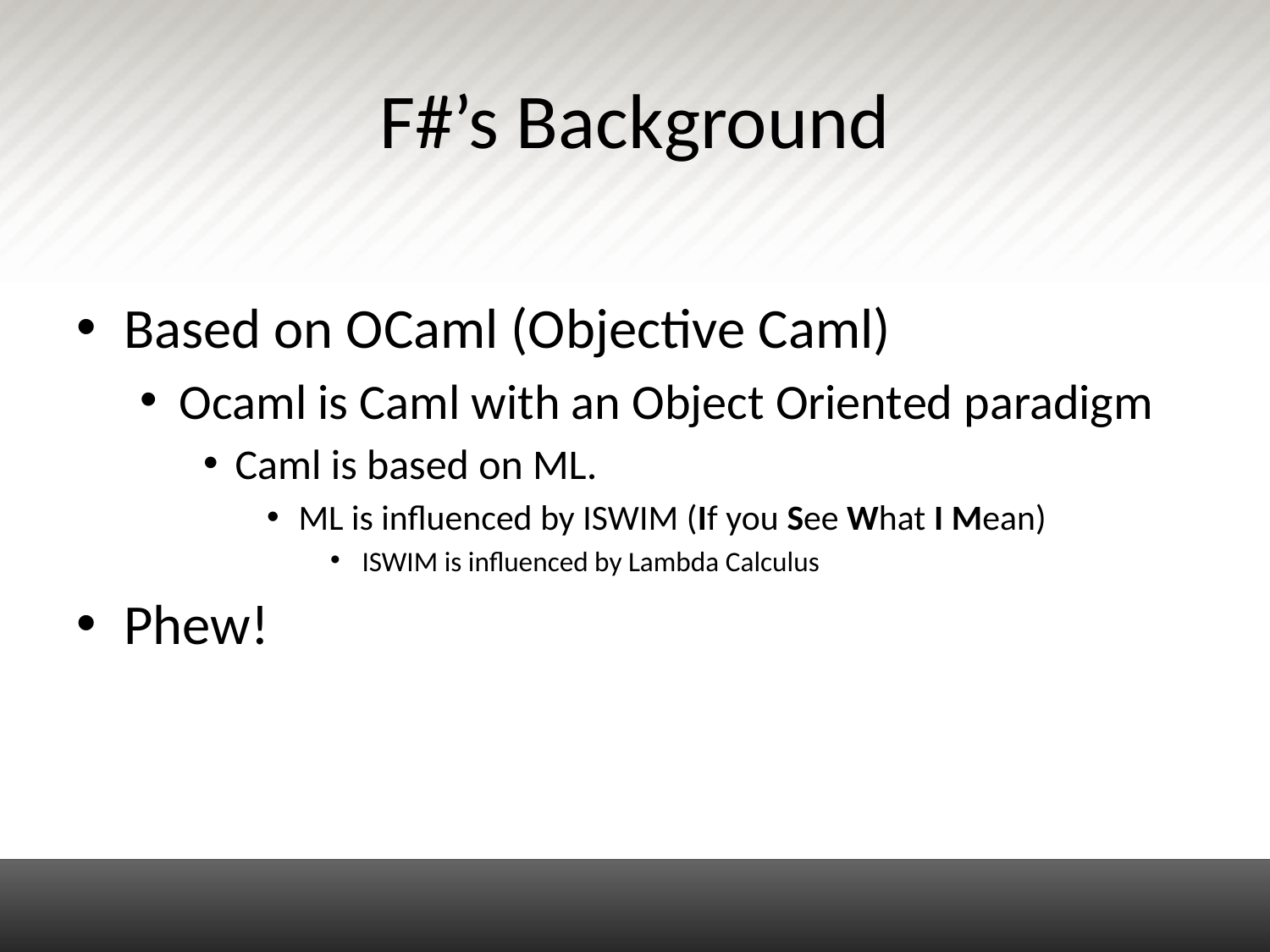

# F#’s Background
Based on OCaml (Objective Caml)
Ocaml is Caml with an Object Oriented paradigm
Caml is based on ML.
ML is influenced by ISWIM (If you See What I Mean)
ISWIM is influenced by Lambda Calculus
Phew!